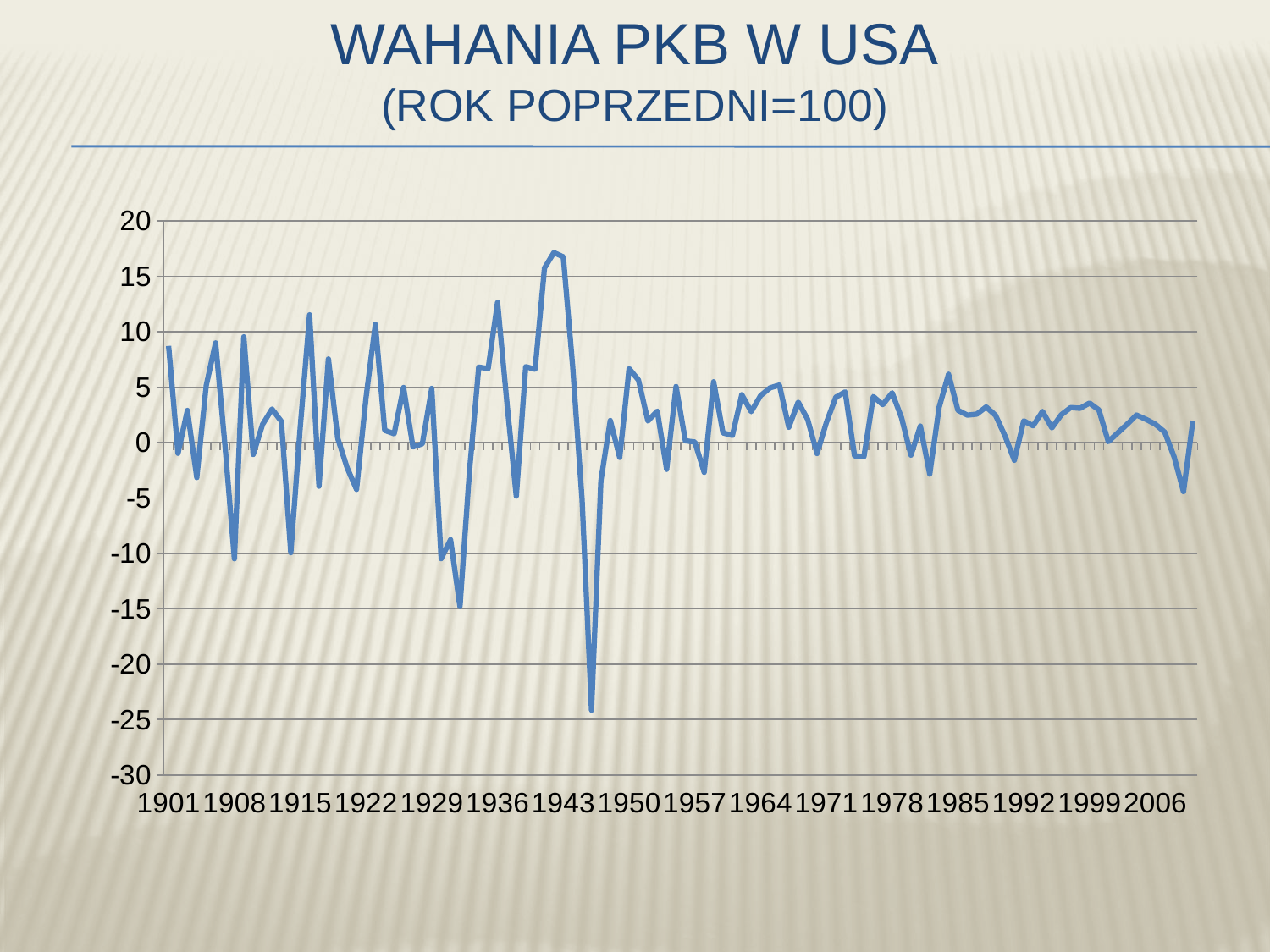

# Wahania PKB w USA (rok poprzedni=100)

### Chart

| Category | roczna zmiana w % |
|---|---|
| 1901 | 8.72771334095374 |
| 1902 | -0.973232410751557 |
| 1903 | 2.90415266766698 |
| 1904 | -3.15552125444648 |
| 1905 | 5.14120466888173 |
| 1906 | 8.99582393684018 |
| 1907 | -0.280634878743236 |
| 1908 | -10.4874809060904 |
| 1909 | 9.5473306990117 |
| 1910 | -1.07723787575704 |
| 1911 | 1.63745820876464 |
| 1912 | 3.02597330239003 |
| 1913 | 1.90515073070365 |
| 1914 | -9.93949716982137 |
| 1915 | 1.34512705269376 |
| 1916 | 11.5308620953929 |
| 1917 | -3.94124535066052 |
| 1918 | 7.54475284244904 |
| 1919 | 0.37783553982873 |
| 1920 | -2.28056110442356 |
| 1921 | -4.22301804721297 |
| 1922 | 3.99792792594287 |
| 1923 | 10.6791923398838 |
| 1924 | 1.10274599083517 |
| 1925 | 0.796941003750008 |
| 1926 | 4.96845361229976 |
| 1927 | -0.393708438977925 |
| 1928 | -0.108832870491682 |
| 1929 | 4.89219998200774 |
| 1930 | -10.4738570393309 |
| 1931 | -8.76472349216026 |
| 1932 | -14.8009342995831 |
| 1933 | -2.71460107098669 |
| 1934 | 6.81101014023753 |
| 1935 | 6.67952352469676 |
| 1936 | 12.6475135100632 |
| 1937 | 3.5817917970686 |
| 1938 | -4.83754092495659 |
| 1939 | 6.84873097964189 |
| 1940 | 6.61806159392846 |
| 1941 | 15.7541028179116 |
| 1942 | 17.1527605141973 |
| 1943 | 16.7571344718066 |
| 1944 | 6.83891312245599 |
| 1945 | -5.19873798853769 |
| 1946 | -24.1500027098054 |
| 1947 | -3.43512770116164 |
| 1948 | 1.98961808268603 |
| 1949 | -1.34182236122307 |
| 1950 | 6.67743772852044 |
| 1951 | 5.64139729491304 |
| 1952 | 1.95092634130454 |
| 1953 | 2.83907853054543 |
| 1954 | -2.41765605513819 |
| 1955 | 5.06080217070366 |
| 1956 | 0.159803214632959 |
| 1957 | 0.0522534659305409 |
| 1958 | -2.68648931979118 |
| 1959 | 5.48739779096579 |
| 1960 | 0.871567212973901 |
| 1961 | 0.644597405911896 |
| 1962 | 4.31916913656547 |
| 1963 | 2.79432971688625 |
| 1964 | 4.23991476192729 |
| 1965 | 4.9349761217238 |
| 1966 | 5.19003675732427 |
| 1967 | 1.38076108191516 |
| 1968 | 3.65134243316357 |
| 1969 | 2.10690257883162 |
| 1970 | -0.99018497034713 |
| 1971 | 1.80957950424681 |
| 1972 | 4.09405102972436 |
| 1973 | 4.5696107307645 |
| 1974 | -1.19392415252388 |
| 1975 | -1.2670661455104 |
| 1976 | 4.15863001579044 |
| 1977 | 3.42470627278182 |
| 1978 | 4.4886842422196 |
| 1979 | 2.24118675854223 |
| 1980 | -1.13485527332902 |
| 1981 | 1.48635653371816 |
| 1982 | -2.85347480066438 |
| 1983 | 3.19550189647071 |
| 1984 | 6.16190666753995 |
| 1985 | 2.91233120967043 |
| 1986 | 2.47316708938623 |
| 1987 | 2.56434208684766 |
| 1988 | 3.21451919859346 |
| 1989 | 2.457772109552 |
| 1990 | 0.610821665781636 |
| 1991 | -1.59787670709512 |
| 1992 | 1.96109355304905 |
| 1993 | 1.51363565390454 |
| 1994 | 2.8057551714232 |
| 1995 | 1.32602600796528 |
| 1996 | 2.50821317730523 |
| 1997 | 3.16029332821782 |
| 1998 | 3.09349628250591 |
| 1999 | 3.56613024093822 |
| 2000 | 2.94204214855558 |
| 2001 | 0.0841401070632131 |
| 2002 | 0.869408338734524 |
| 2003 | 1.6496832778957 |
| 2004 | 2.48384947557447 |
| 2005 | 2.10305728493214 |
| 2006 | 1.65888321936229 |
| 2007 | 0.943906475792566 |
| 2008 | -1.28338970866455 |
| 2009 | -4.42467676133127 |
| 2010 | 1.96297171039728 |